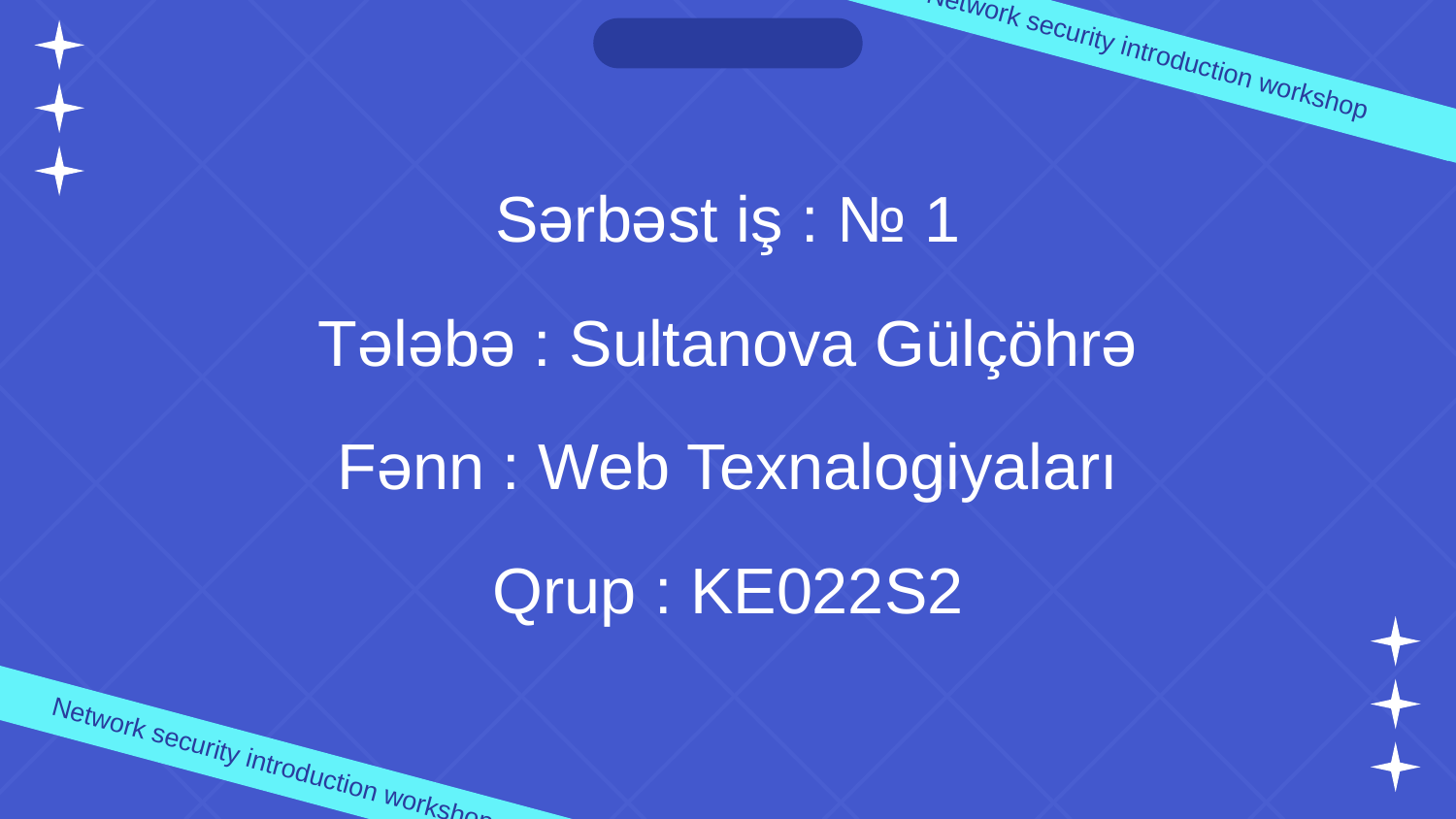

Network security introduction workshop

# Sərbəst iş : № 1 Tələbə : Sultanova Gülçöhrə Fənn : Web Texnalogiyaları Qrup : KE022S2
Network security introduction workshop